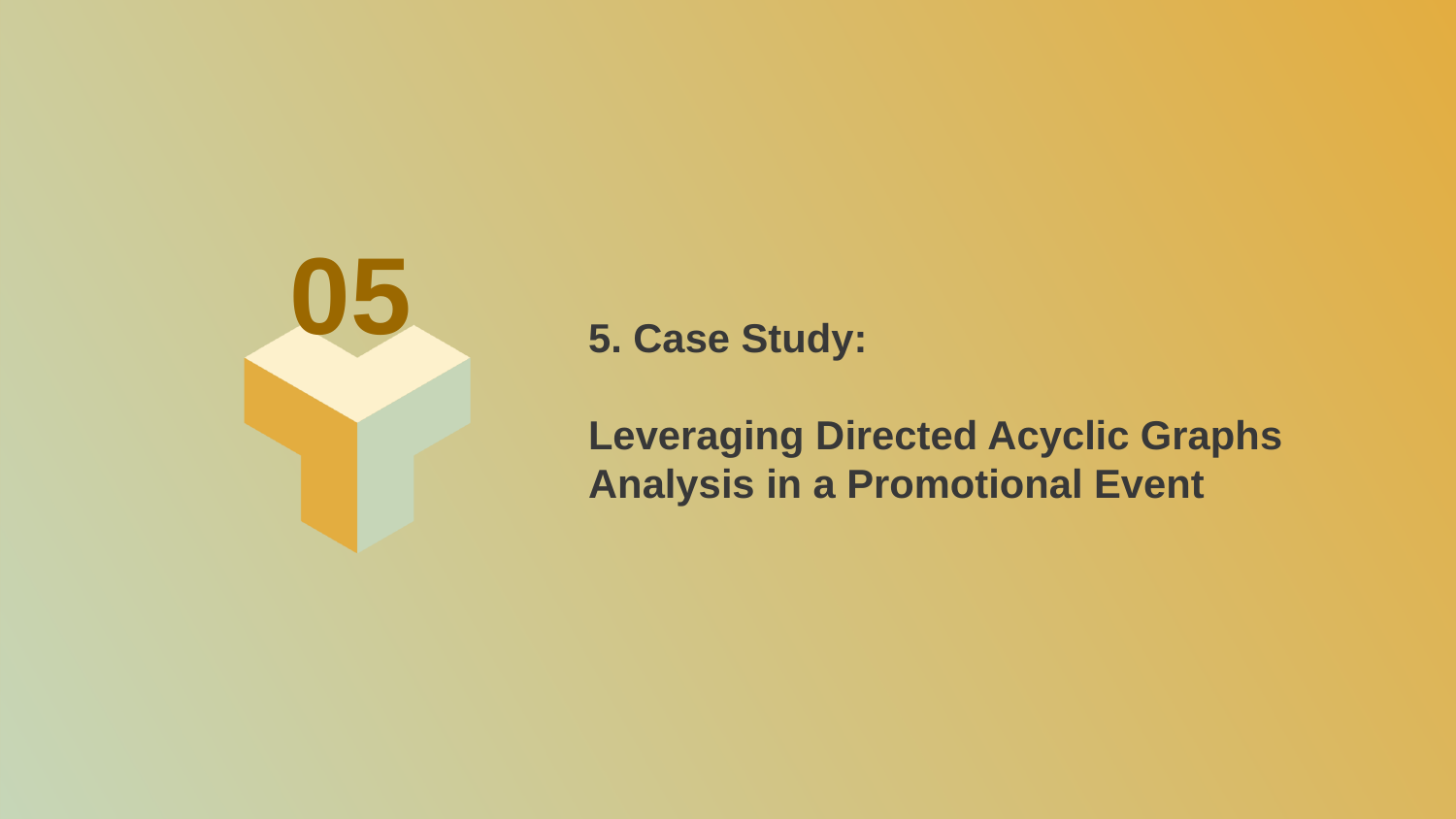

05
5. Case Study:

Leveraging Directed Acyclic Graphs Analysis in a Promotional Event